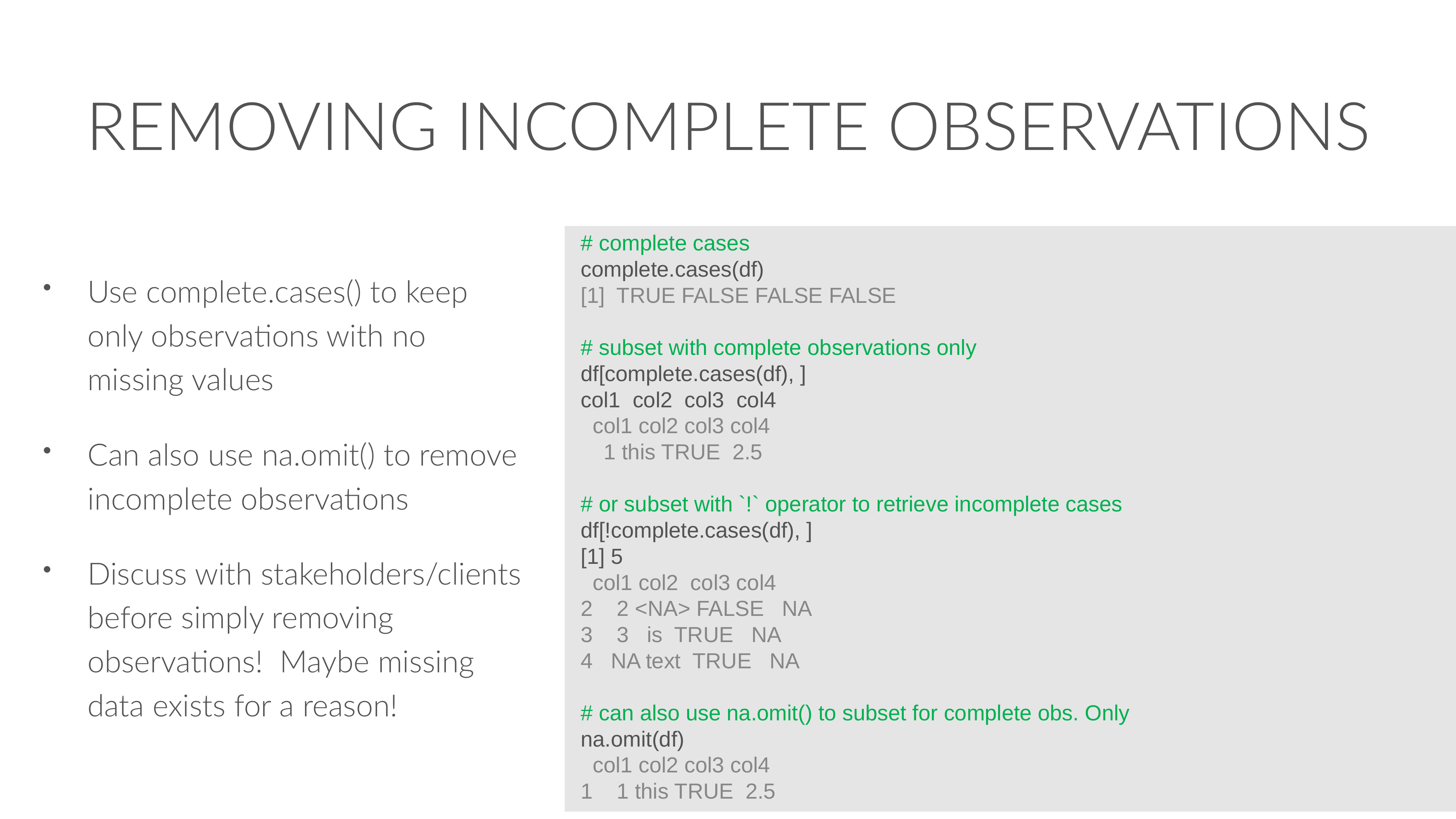

# REMOVING INCOMPLETE OBSERVATIONS
# complete cases
complete.cases(df)
[1]  TRUE FALSE FALSE FALSE

# subset with complete observations only
df[complete.cases(df), ]
col1  col2  col3  col4
  col1 col2 col3 col4
      1 this TRUE  2.5

# or subset with `!` operator to retrieve incomplete cases
df[!complete.cases(df), ]
[1] 5
  col1 col2  col3 col4
2    2 <NA> FALSE   NA
3    3   is  TRUE   NA
4   NA text  TRUE   NA

# can also use na.omit() to subset for complete obs. Only
na.omit(df)
  col1 col2 col3 col4
1    1 this TRUE  2.5
Use complete.cases() to keep only observations with no missing values
Can also use na.omit() to remove incomplete observations
Discuss with stakeholders/clients before simply removing observations!  Maybe missing data exists for a reason!